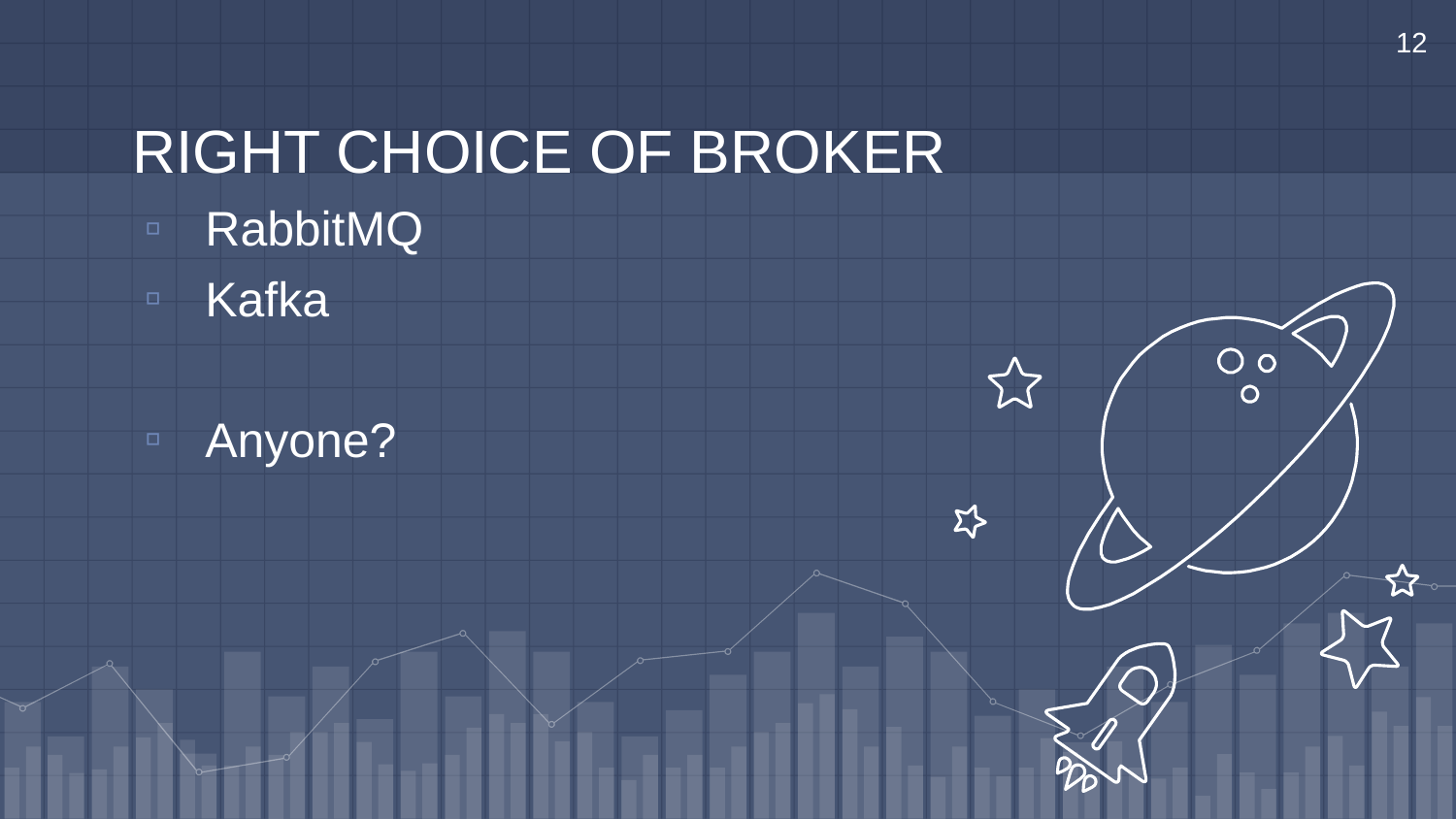

12
# RIGHT CHOICE OF BROKER
RabbitMQ
Kafka

Anyone?